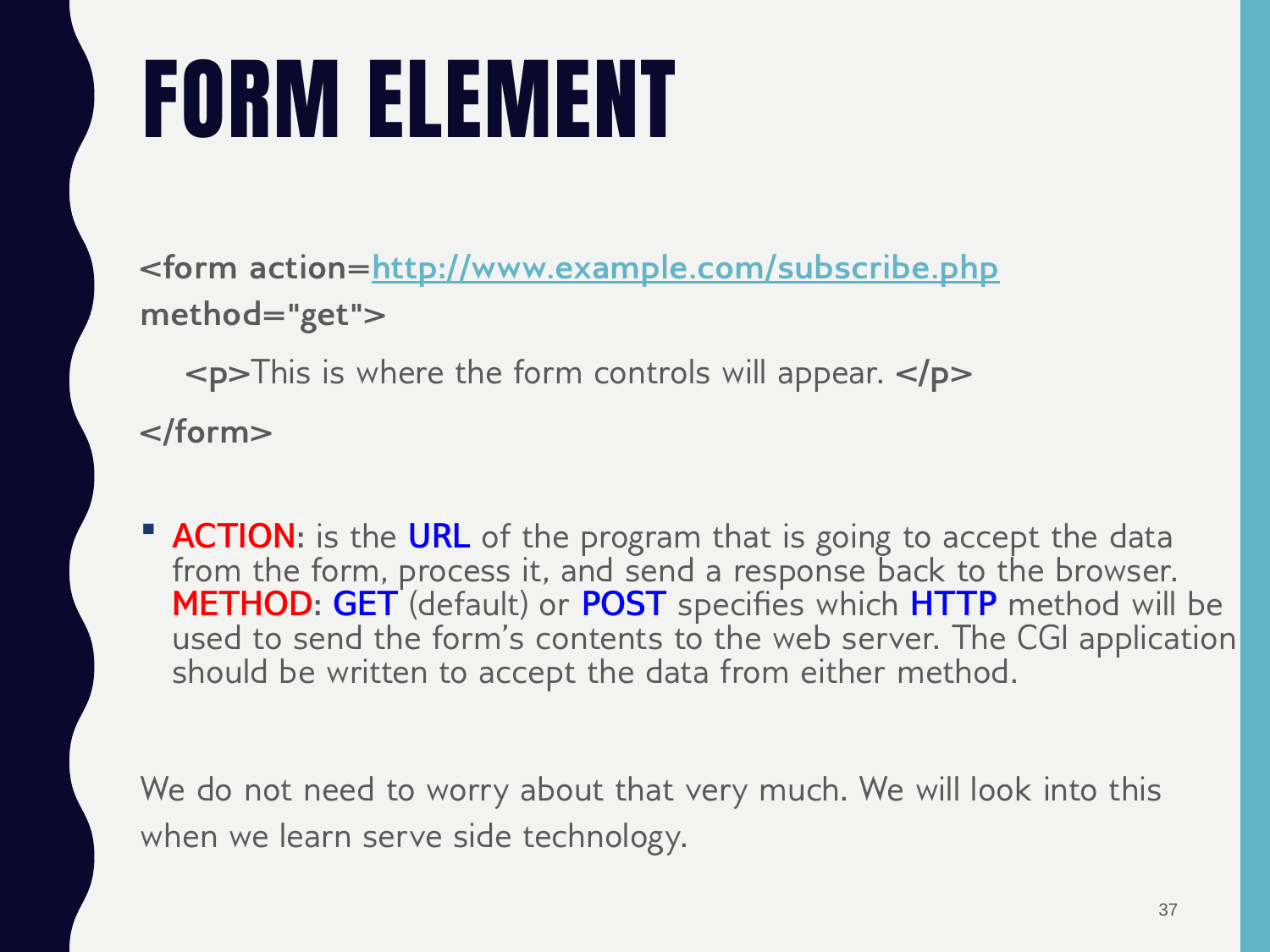

# Form element
<form action=http://www.example.com/subscribe.php method="get">
    <p>This is where the form controls will appear. </p>
</form>

ACTION: is the URL of the program that is going to accept the data from the form, process it, and send a response back to the browser. METHOD: GET (default) or POST specifies which HTTP method will be used to send the form’s contents to the web server. The CGI application should be written to accept the data from either method.

We do not need to worry about that very much. We will look into this when we learn serve side technology.
37